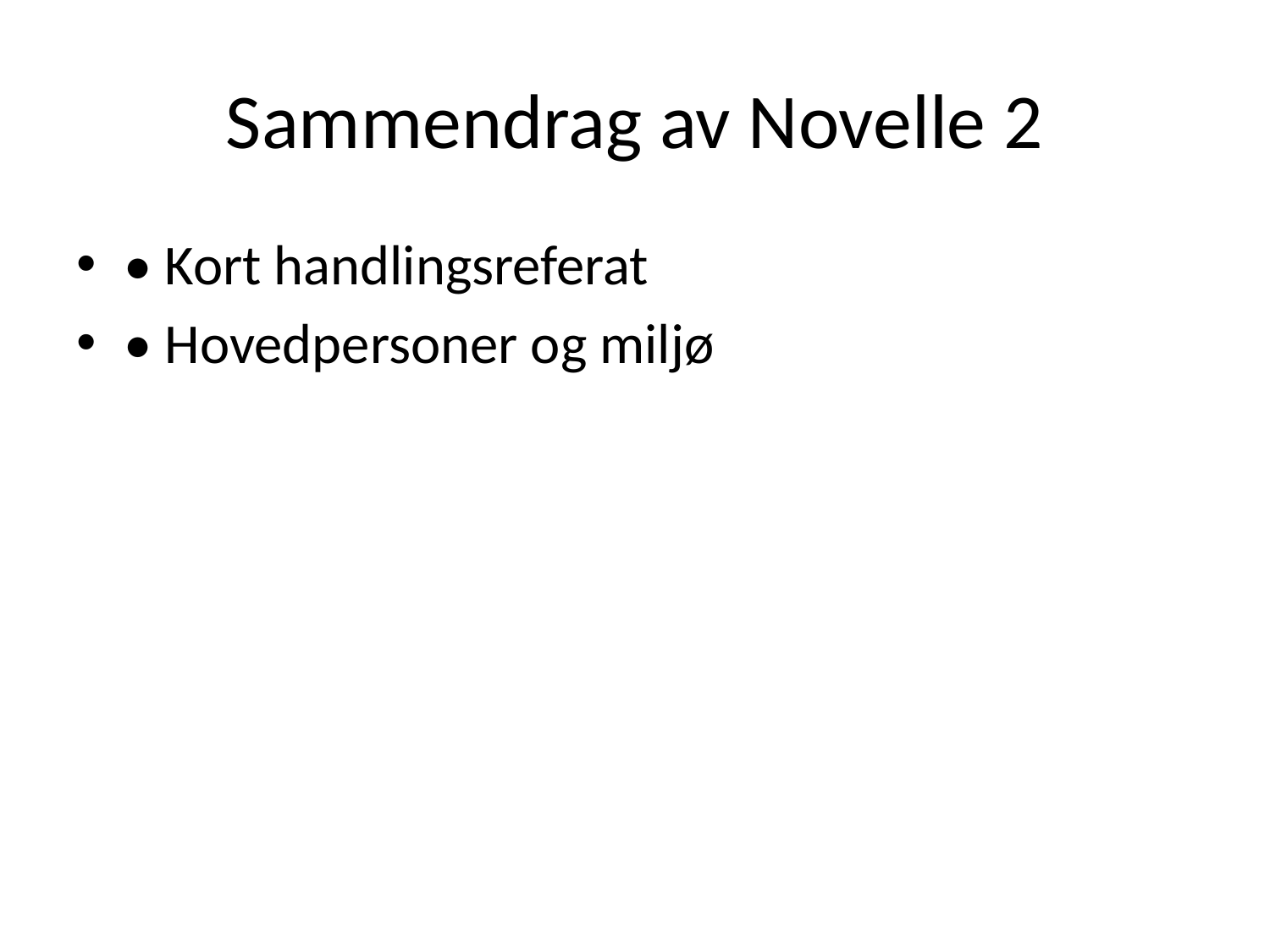

# Sammendrag av Novelle 2
• Kort handlingsreferat
• Hovedpersoner og miljø